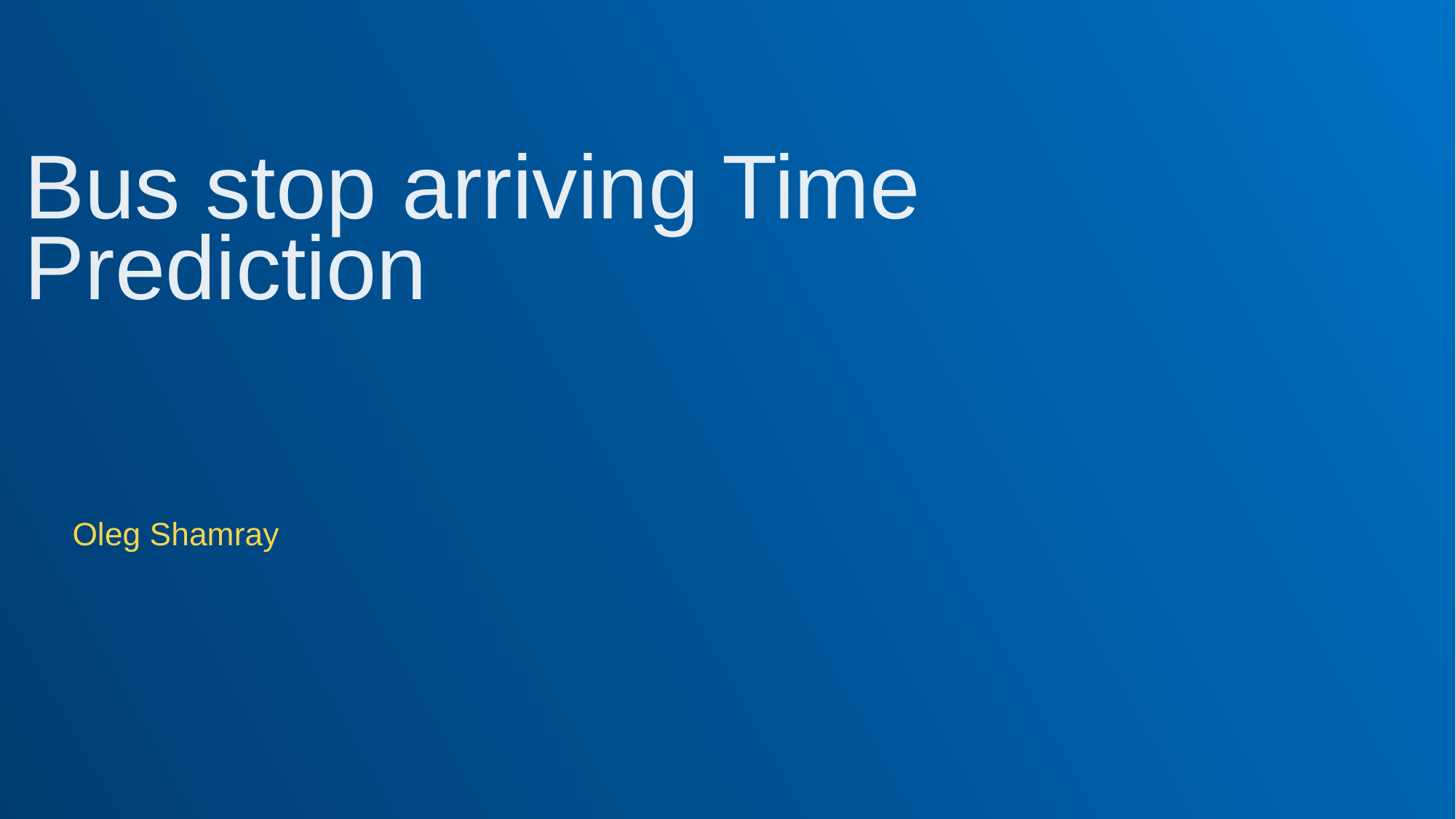

# Bus stop arriving Time Prediction
Oleg Shamray